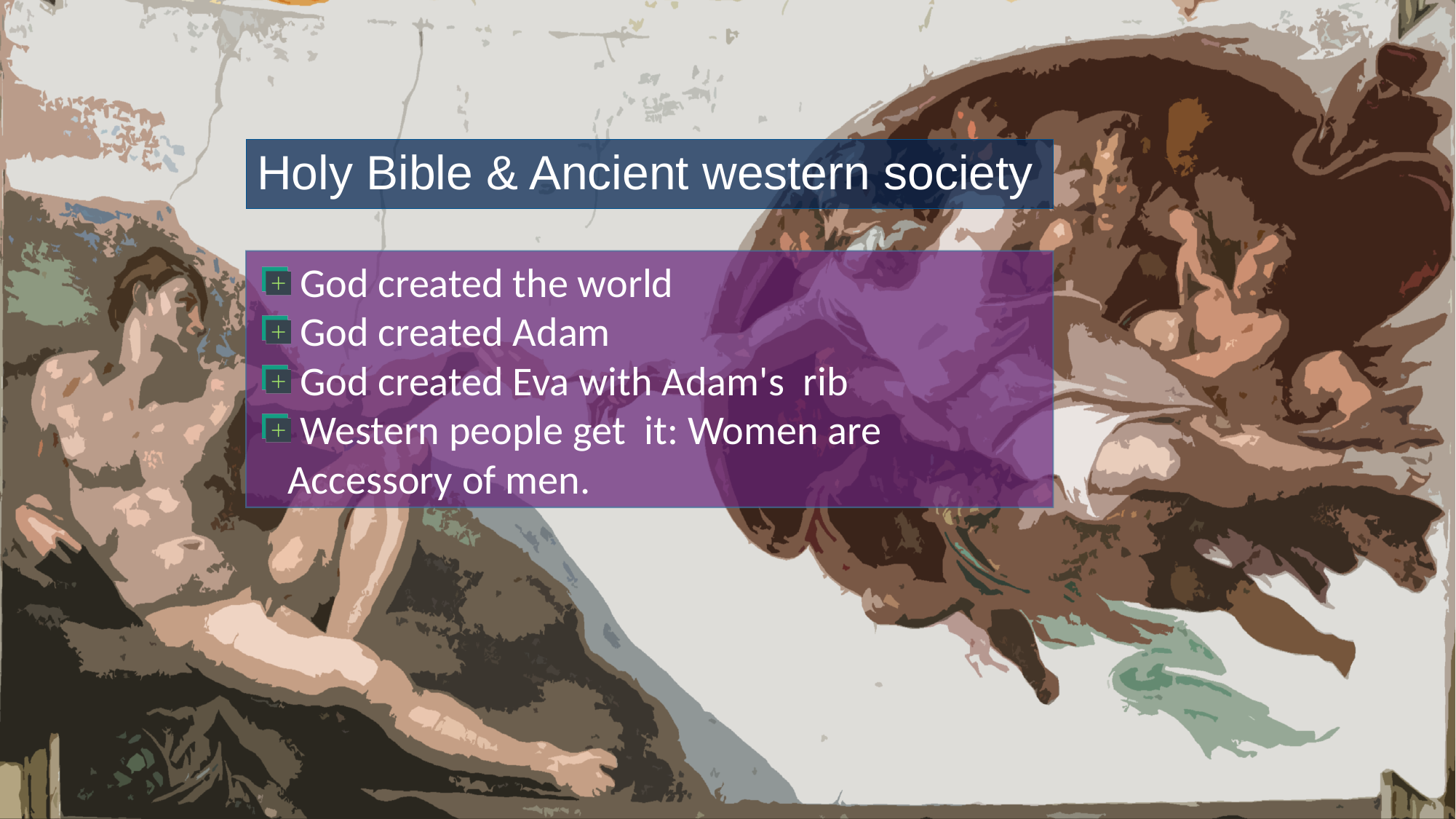

# Holy Bible & Ancient western society

 God created the world
 God created Adam
 God created Eva with Adam's  rib
 Western people get  it: Women are  Accessory of men.